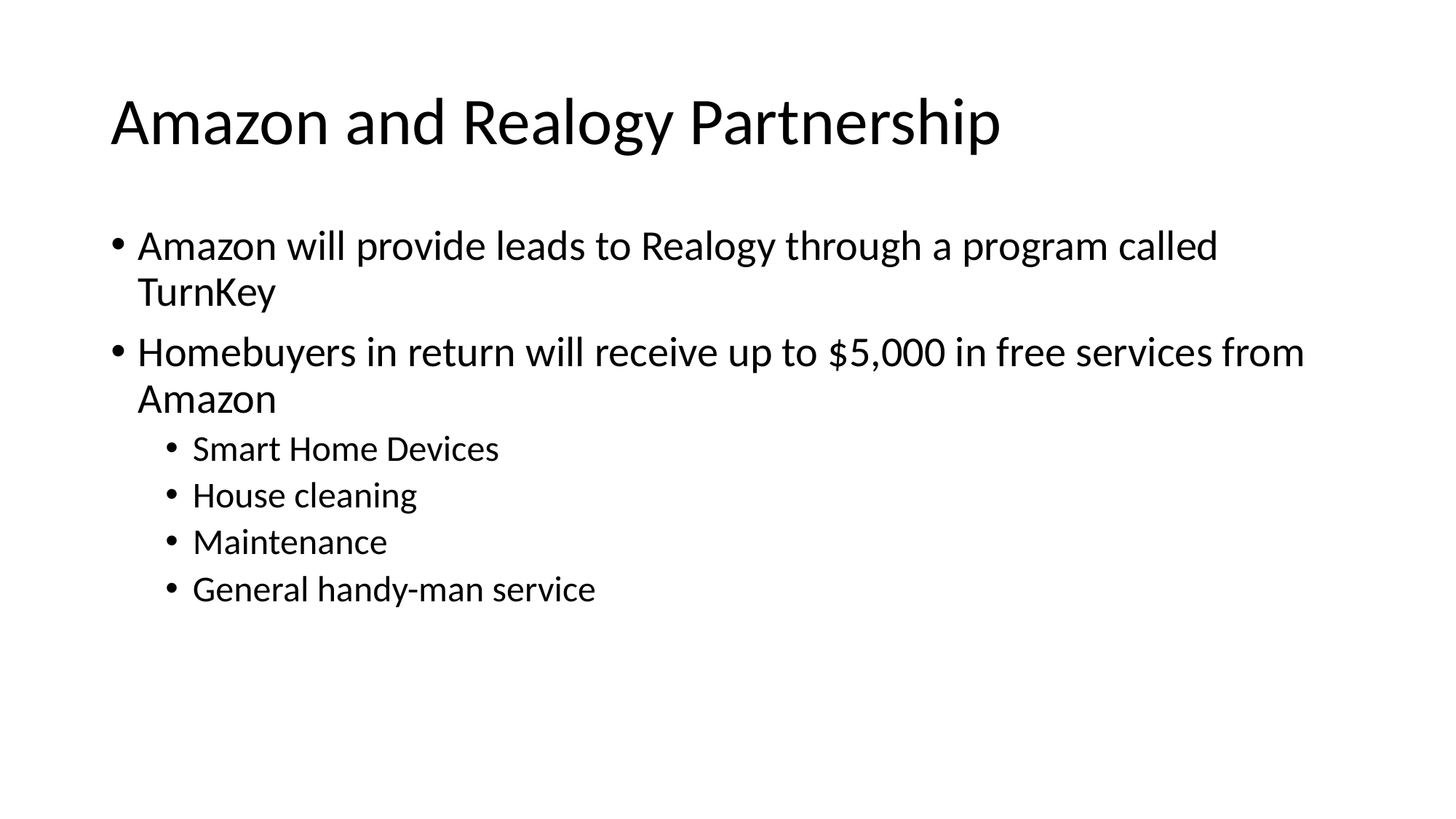

# Amazon and Realogy Partnership
Amazon will provide leads to Realogy through a program called TurnKey
Homebuyers in return will receive up to $5,000 in free services from Amazon
Smart Home Devices
House cleaning
Maintenance
General handy-man service